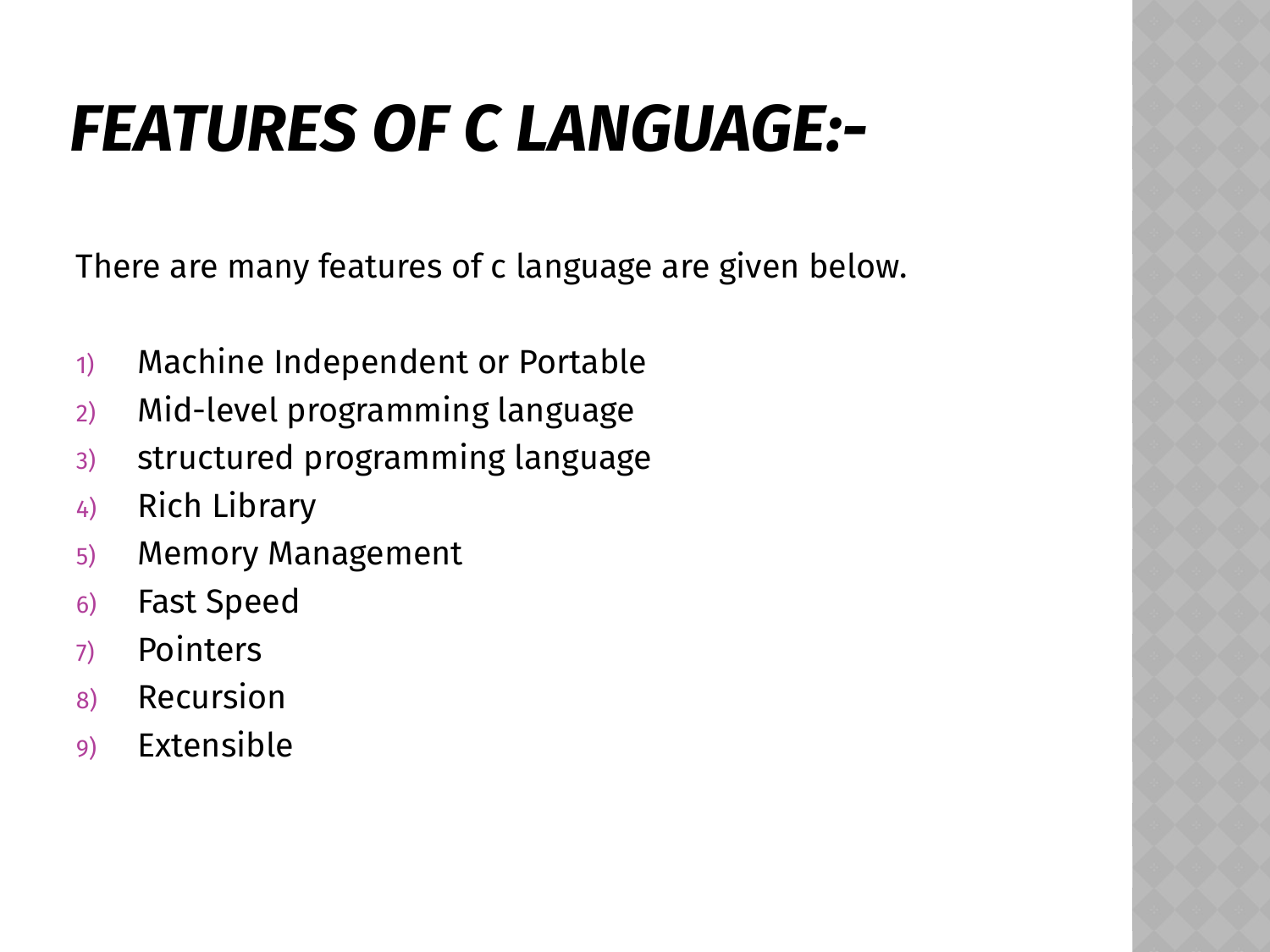

# Features of C Language:-

There are many features of c language are given below.

Machine Independent or Portable
Mid-level programming language
structured programming language
Rich Library
Memory Management
Fast Speed
Pointers
Recursion
Extensible